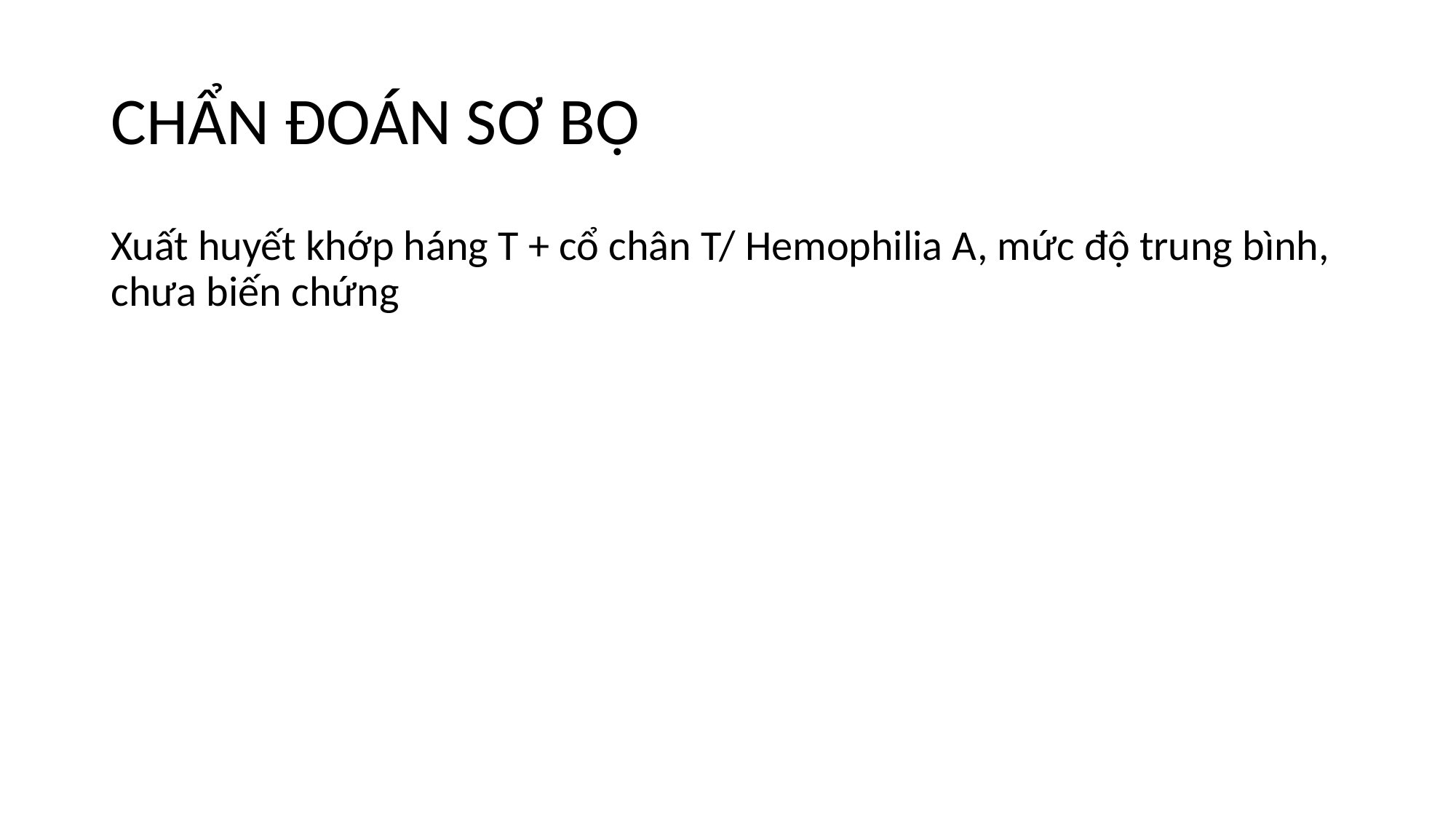

# CHẨN ĐOÁN SƠ BỘ
Xuất huyết khớp háng T + cổ chân T/ Hemophilia A, mức độ trung bình, chưa biến chứng